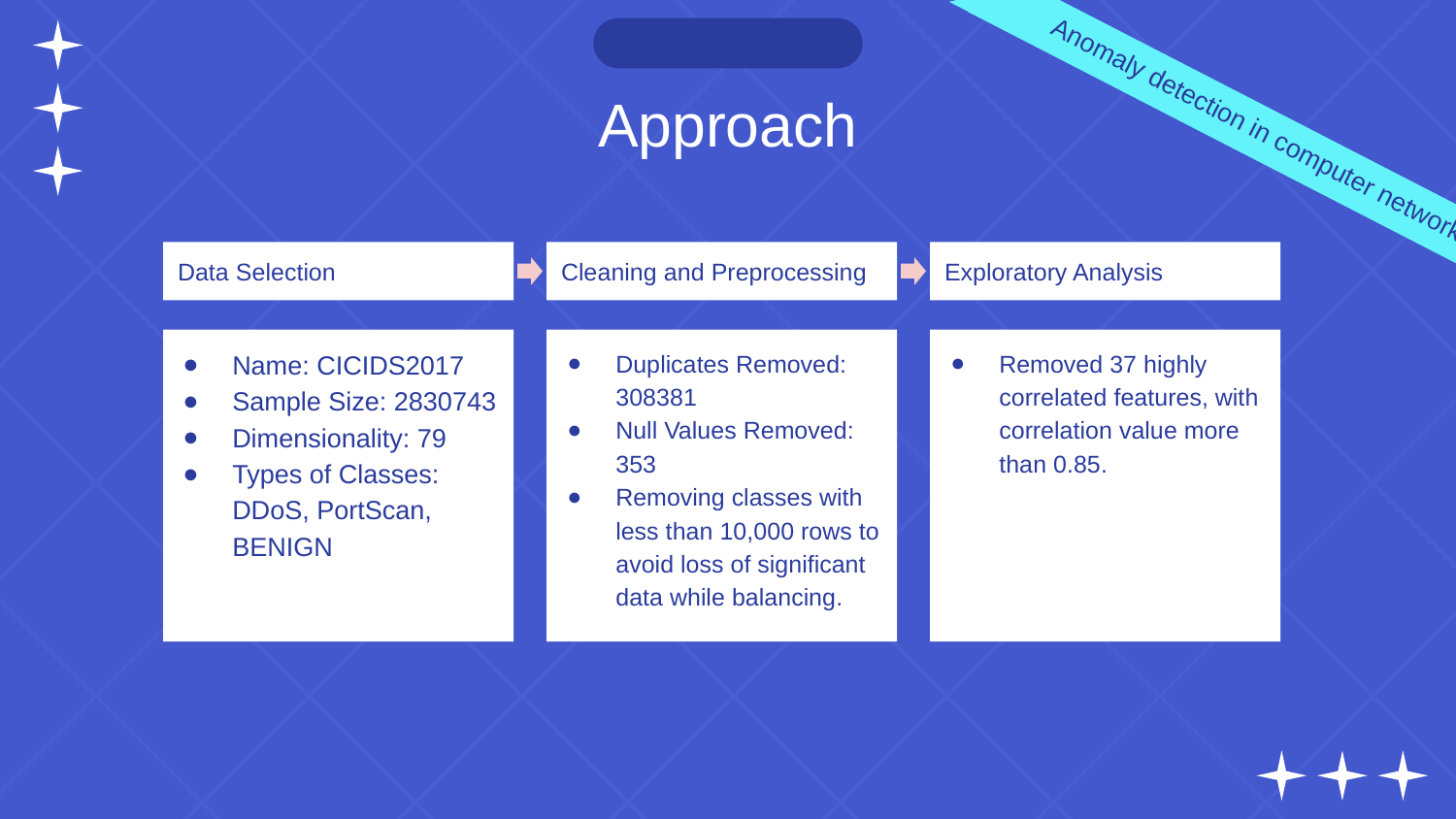

# Approach
Anomaly detection in computer networks

Data Selection
Cleaning and Preprocessing
Exploratory Analysis

Name: CICIDS2017
Sample Size: 2830743
Dimensionality: 79
Types of Classes: DDoS, PortScan, BENIGN
Duplicates Removed: 308381
Null Values Removed: 353
Removing classes with less than 10,000 rows to avoid loss of significant data while balancing.
Removed 37 highly correlated features, with correlation value more than 0.85.